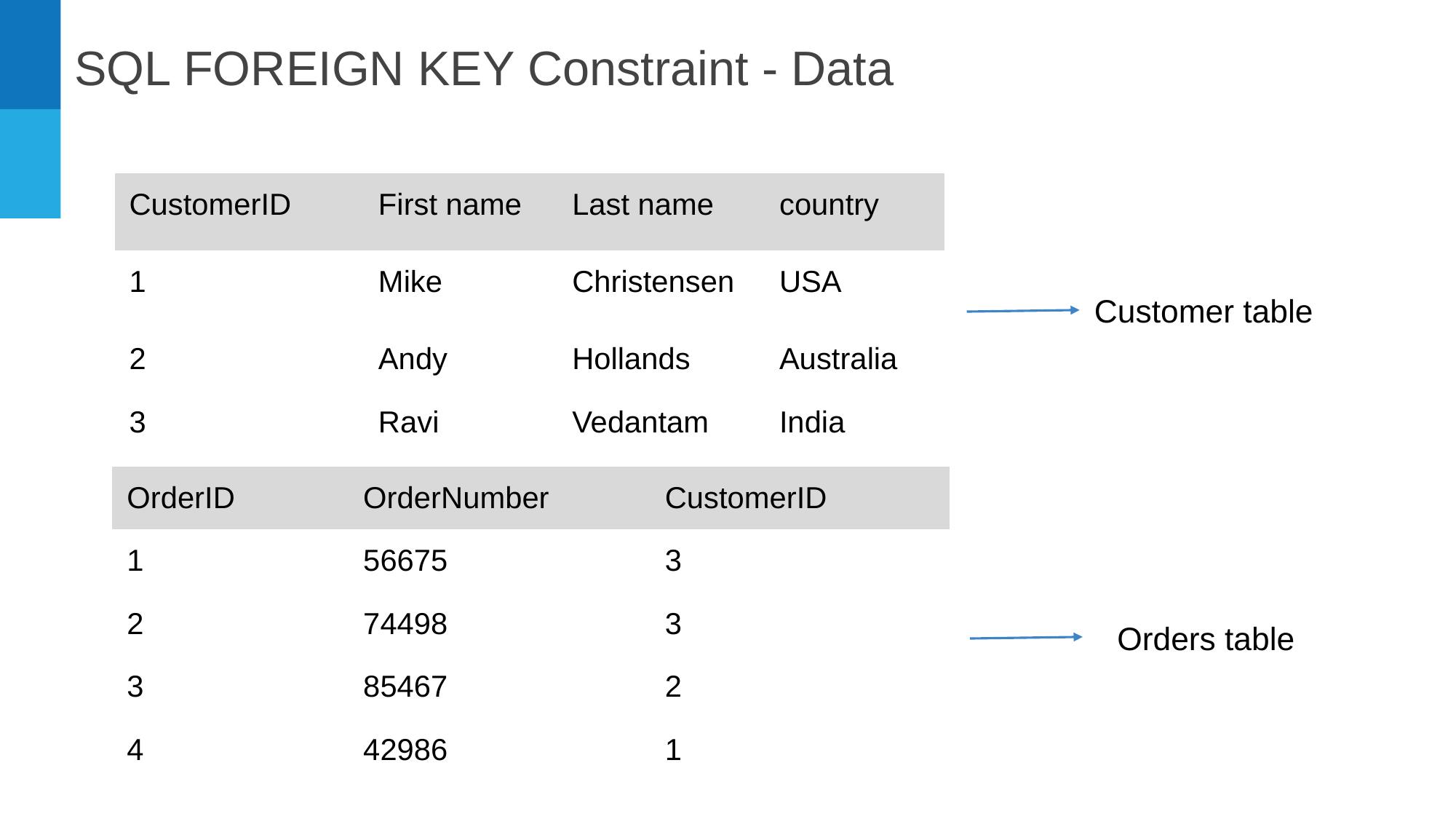

SQL FOREIGN KEY Constraint - Data

| CustomerID | First name | Last name | country |
| --- | --- | --- | --- |
| 1 | Mike | Christensen | USA |
| 2 | Andy | Hollands | Australia |
| 3 | Ravi | Vedantam | India |
Customer table
| OrderID | OrderNumber | CustomerID |
| --- | --- | --- |
| 1 | 56675 | 3 |
| 2 | 74498 | 3 |
| 3 | 85467 | 2 |
| 4 | 42986 | 1 |
Orders table